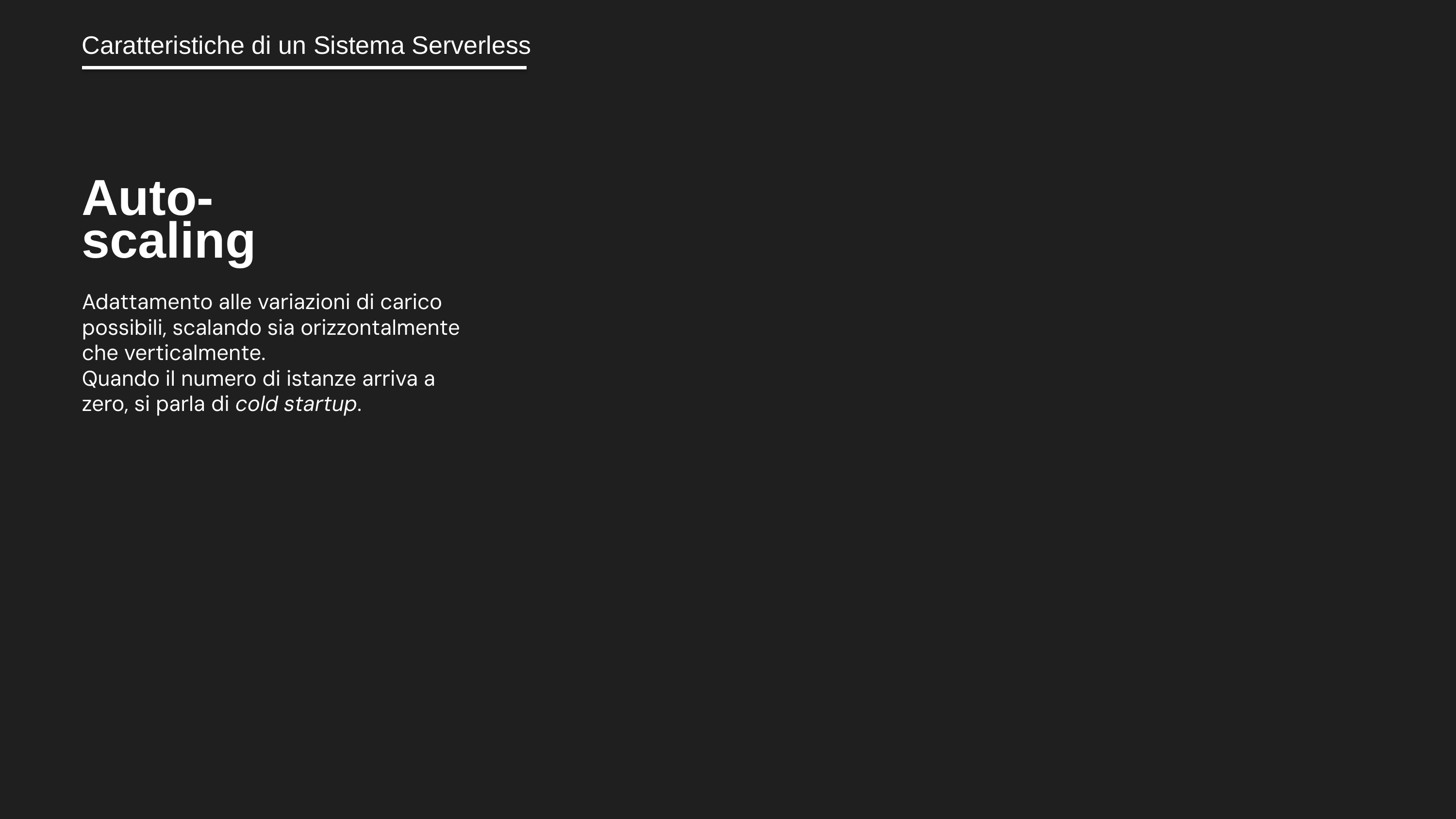

Caratteristiche di un Sistema Serverless
Auto-
scaling
Adattamento alle variazioni di carico possibili, scalando sia orizzontalmente che verticalmente.
Quando il numero di istanze arriva a zero, si parla di cold startup.